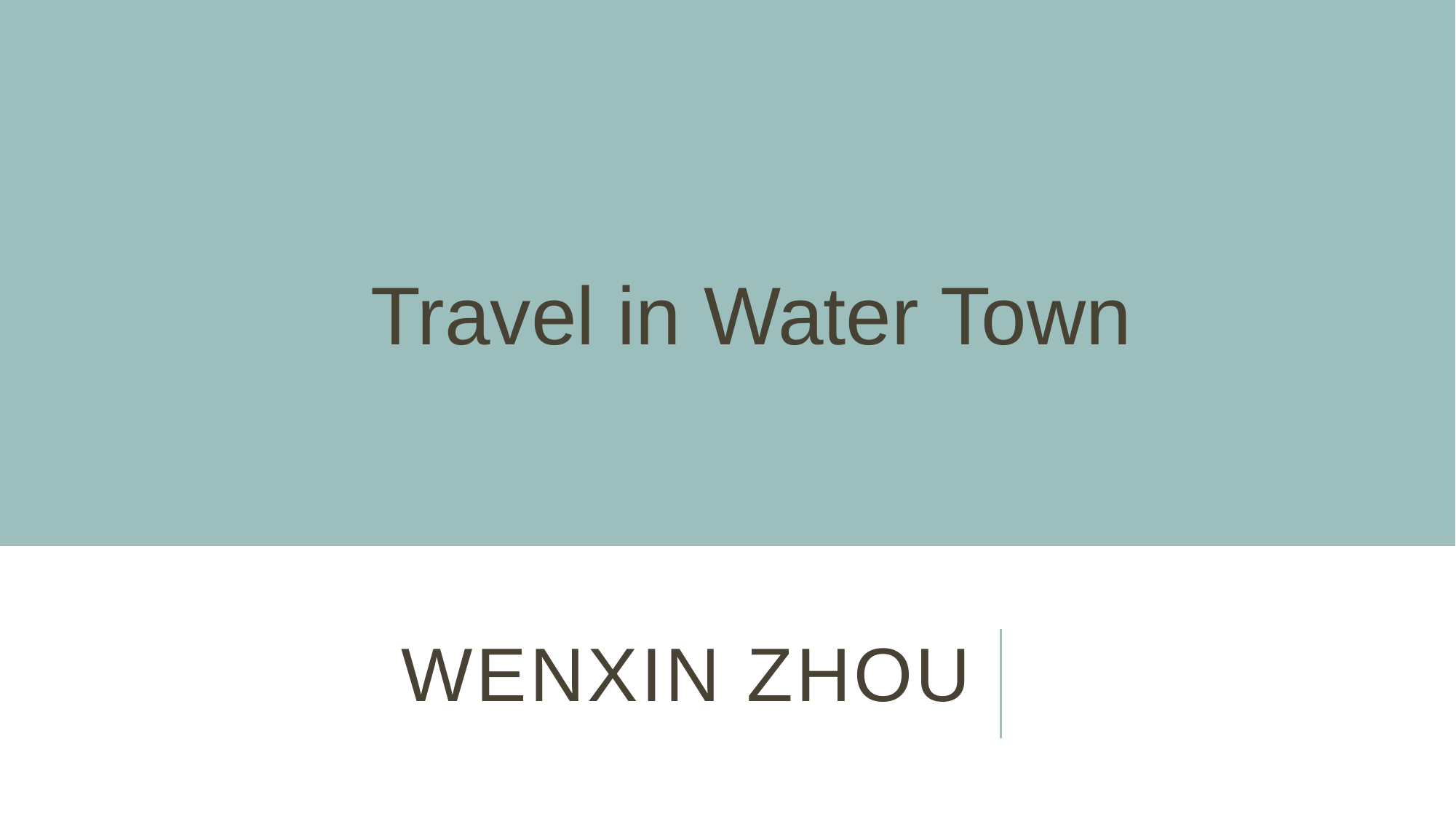

Travel in Water Town
# Wenxin Zhou